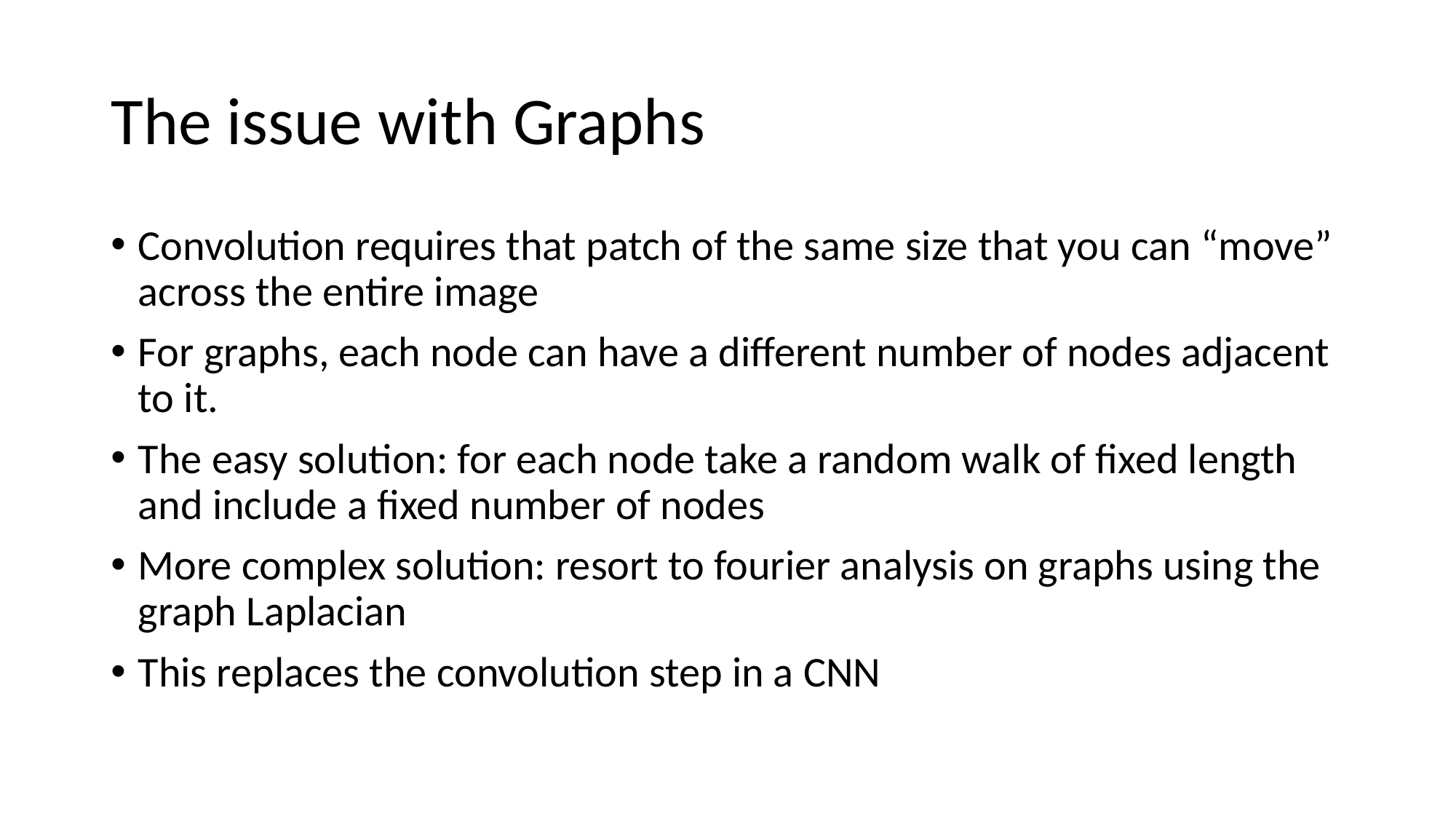

# The issue with Graphs
Convolution requires that patch of the same size that you can “move” across the entire image
For graphs, each node can have a different number of nodes adjacent to it.
The easy solution: for each node take a random walk of fixed length and include a fixed number of nodes
More complex solution: resort to fourier analysis on graphs using the graph Laplacian
This replaces the convolution step in a CNN